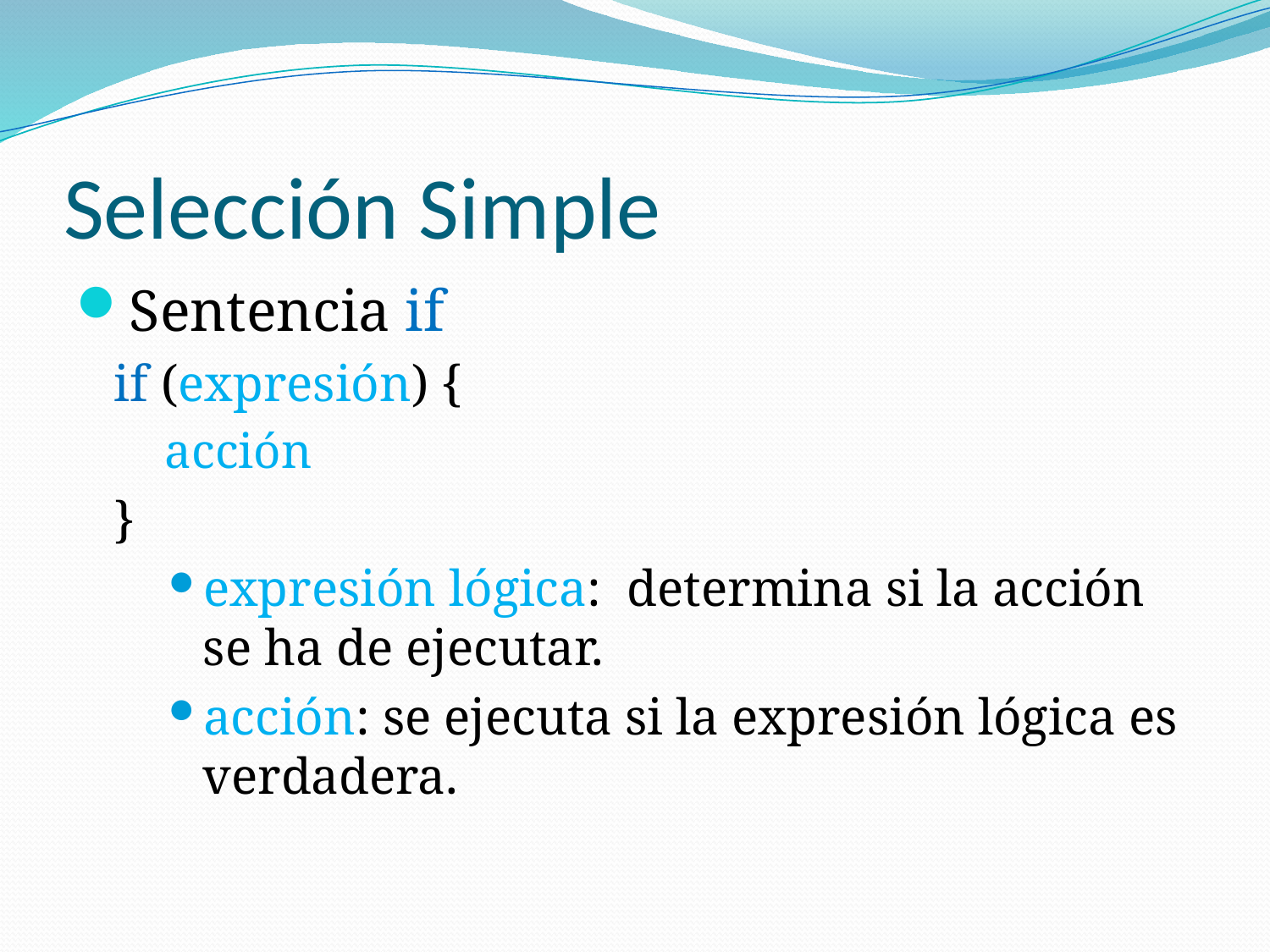

# Selección Simple
Sentencia if
if (expresión) {
 acción
}
expresión lógica:  determina si la acción se ha de ejecutar.
acción: se ejecuta si la expresión lógica es verdadera.